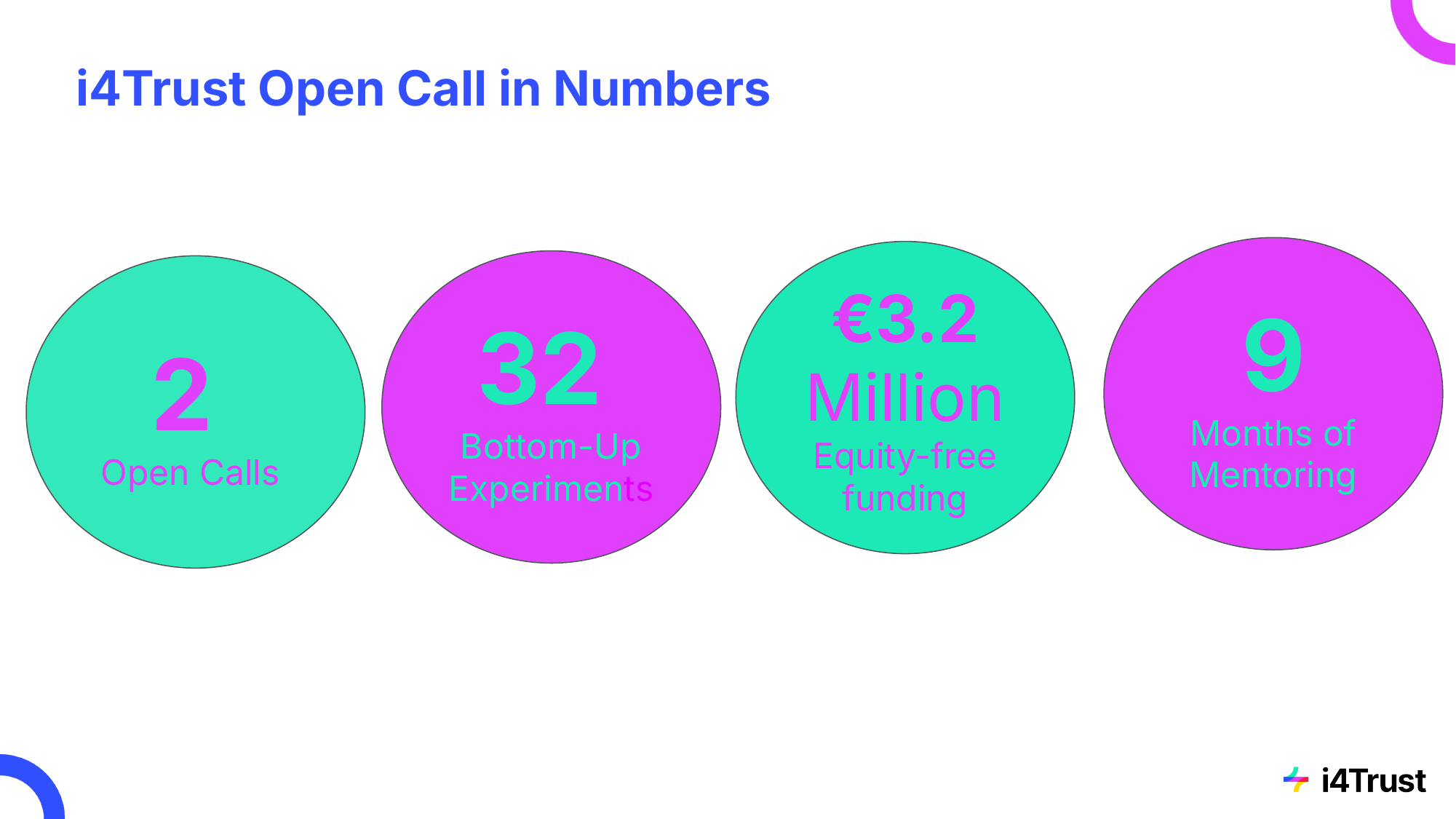

# i4Trust Open Call in Numbers
9
Months of Mentoring
€3.2 Million
Equity-free funding
32
Bottom-Up Experiments
2
Open Calls